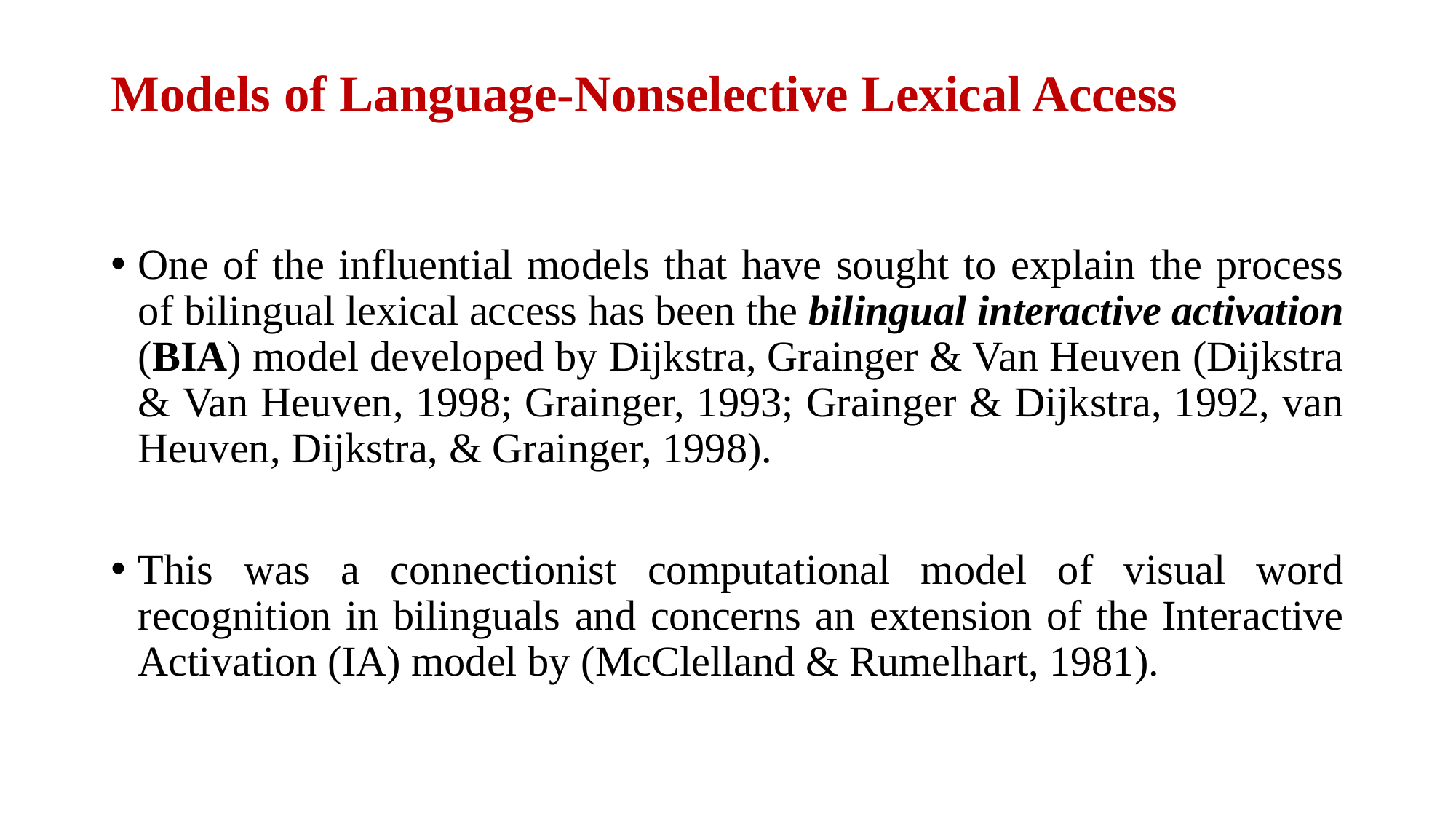

# Models of Language-Nonselective Lexical Access

One of the influential models that have sought to explain the process of bilingual lexical access has been the bilingual interactive activation (BIA) model developed by Dijkstra, Grainger & Van Heuven (Dijkstra & Van Heuven, 1998; Grainger, 1993; Grainger & Dijkstra, 1992, van Heuven, Dijkstra, & Grainger, 1998).

This was a connectionist computational model of visual word recognition in bilinguals and concerns an extension of the Interactive Activation (IA) model by (McClelland & Rumelhart, 1981).